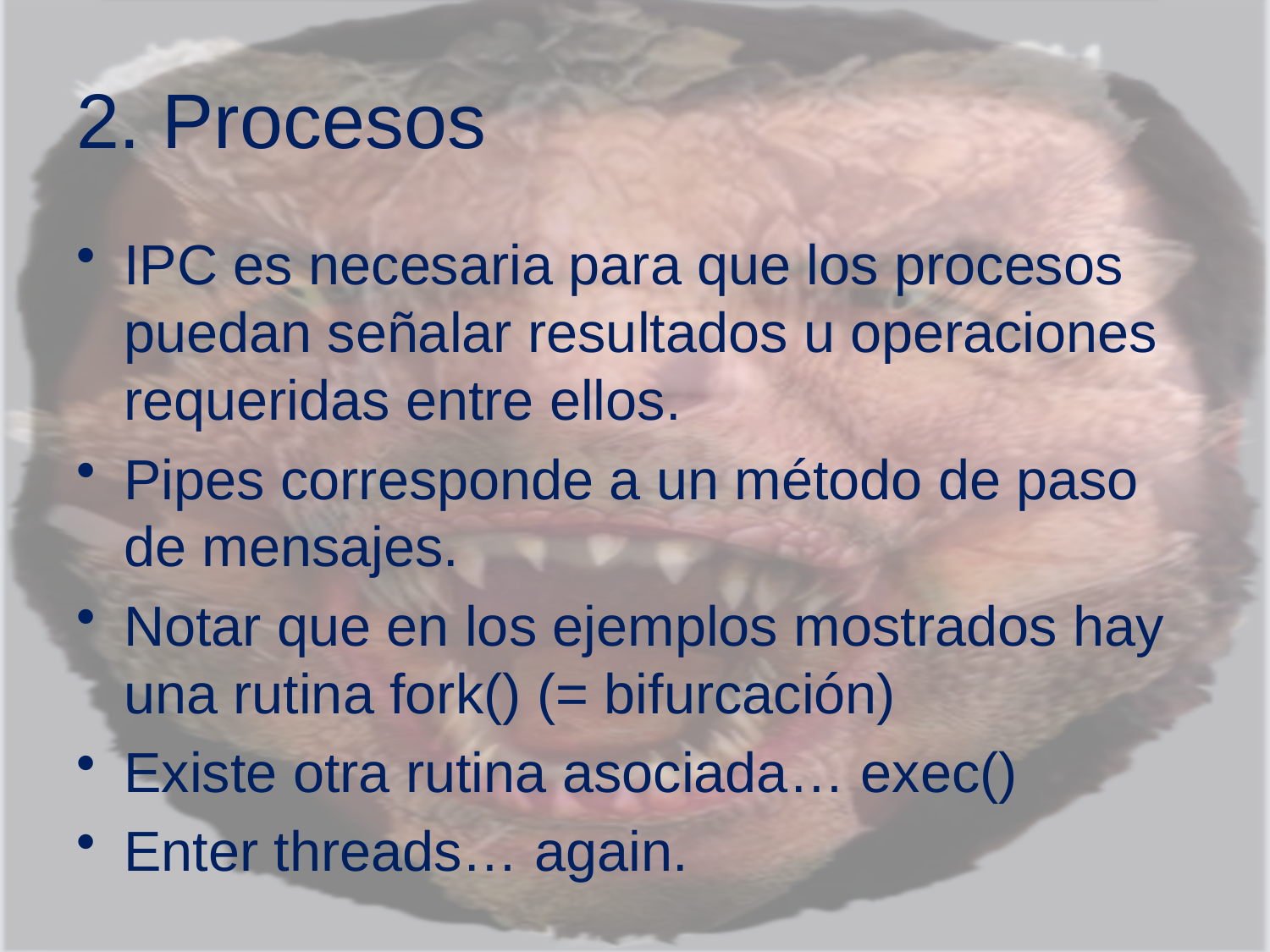

# 2. Procesos
IPC es necesaria para que los procesos puedan señalar resultados u operaciones requeridas entre ellos.
Pipes corresponde a un método de paso de mensajes.
Notar que en los ejemplos mostrados hay una rutina fork() (= bifurcación)
Existe otra rutina asociada… exec()
Enter threads… again.